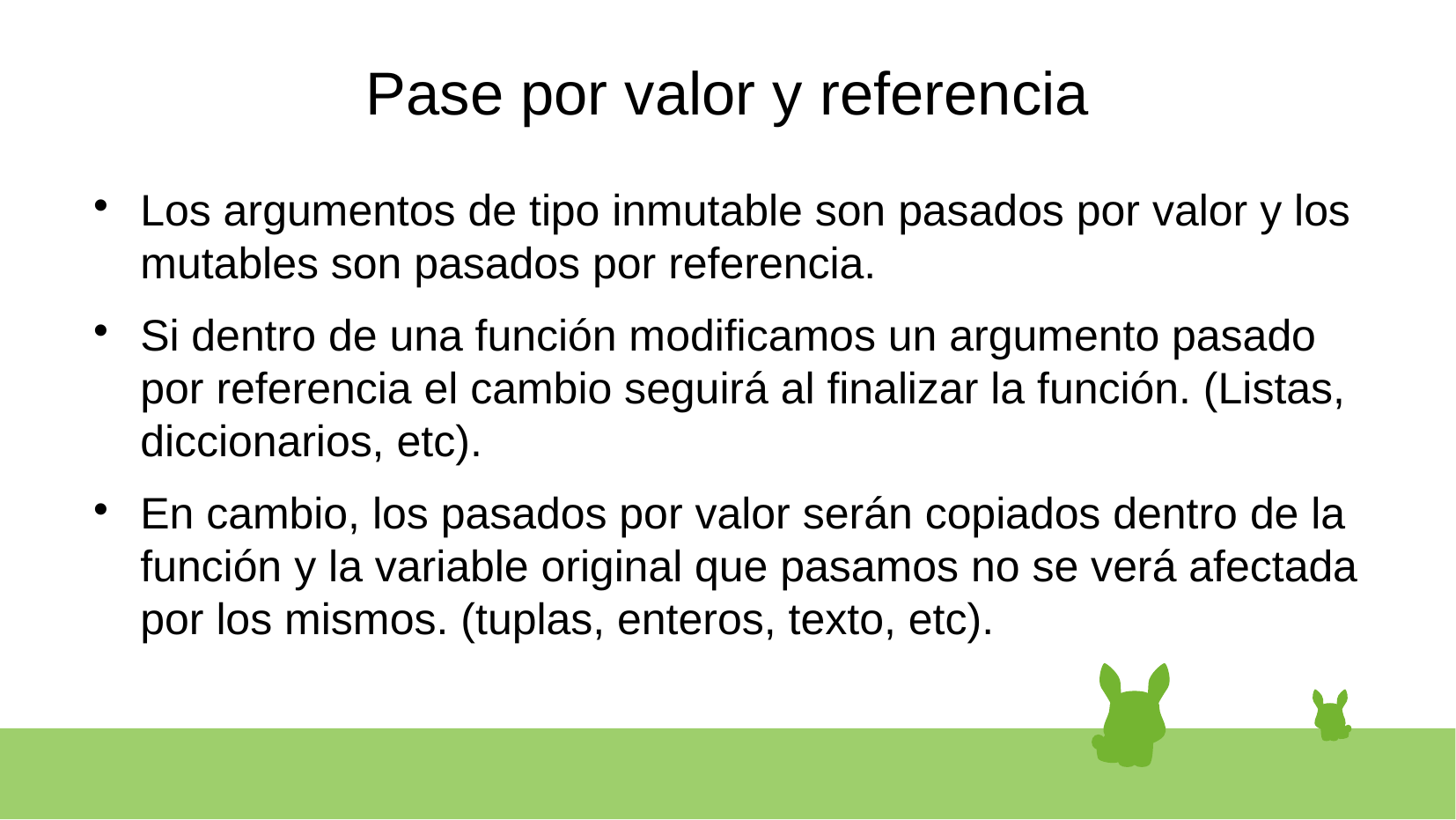

# Pase por valor y referencia
Los argumentos de tipo inmutable son pasados por valor y los mutables son pasados por referencia.
Si dentro de una función modificamos un argumento pasado por referencia el cambio seguirá al finalizar la función. (Listas, diccionarios, etc).
En cambio, los pasados por valor serán copiados dentro de la función y la variable original que pasamos no se verá afectada por los mismos. (tuplas, enteros, texto, etc).